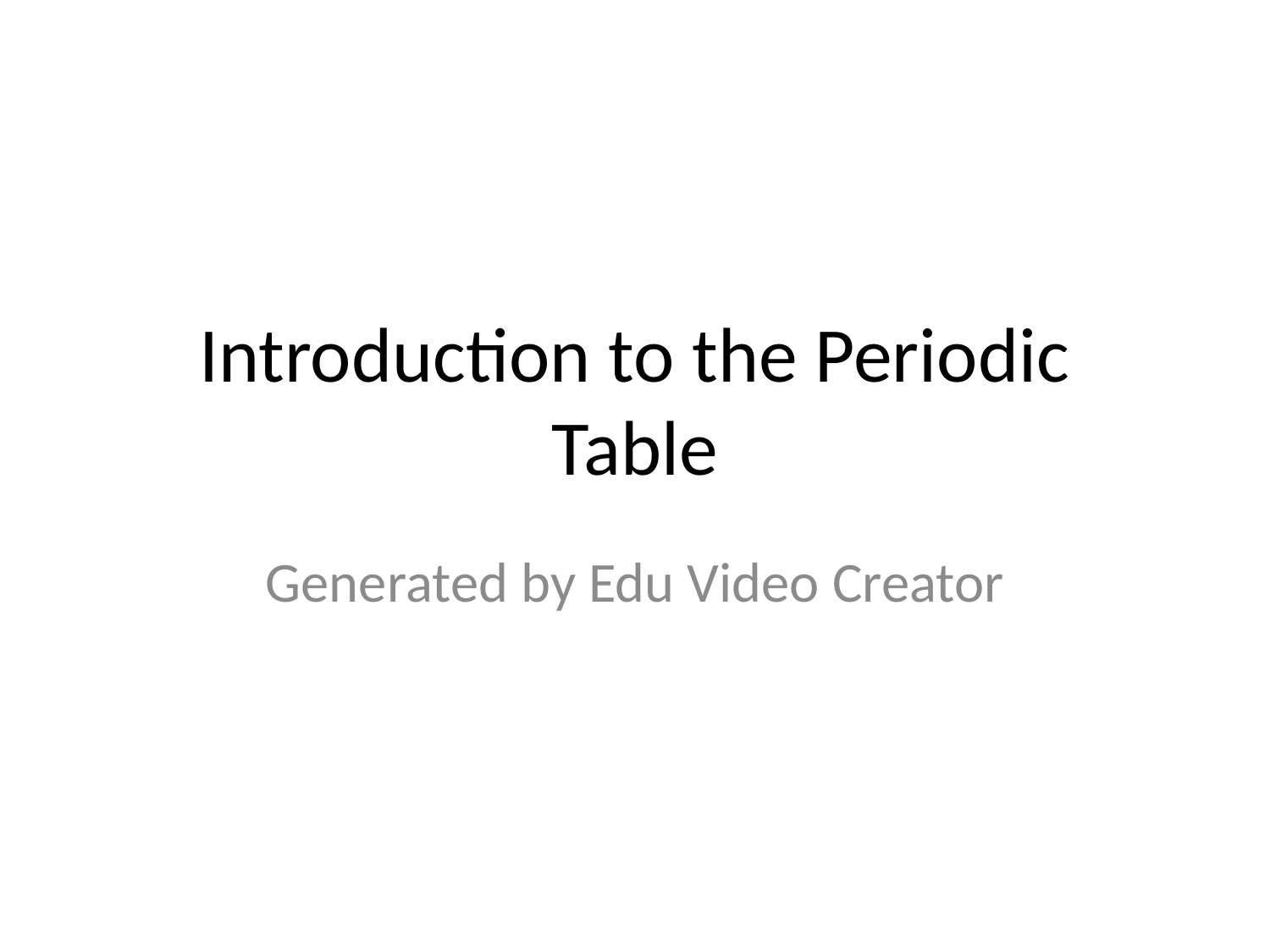

# Introduction to the Periodic Table
Generated by Edu Video Creator